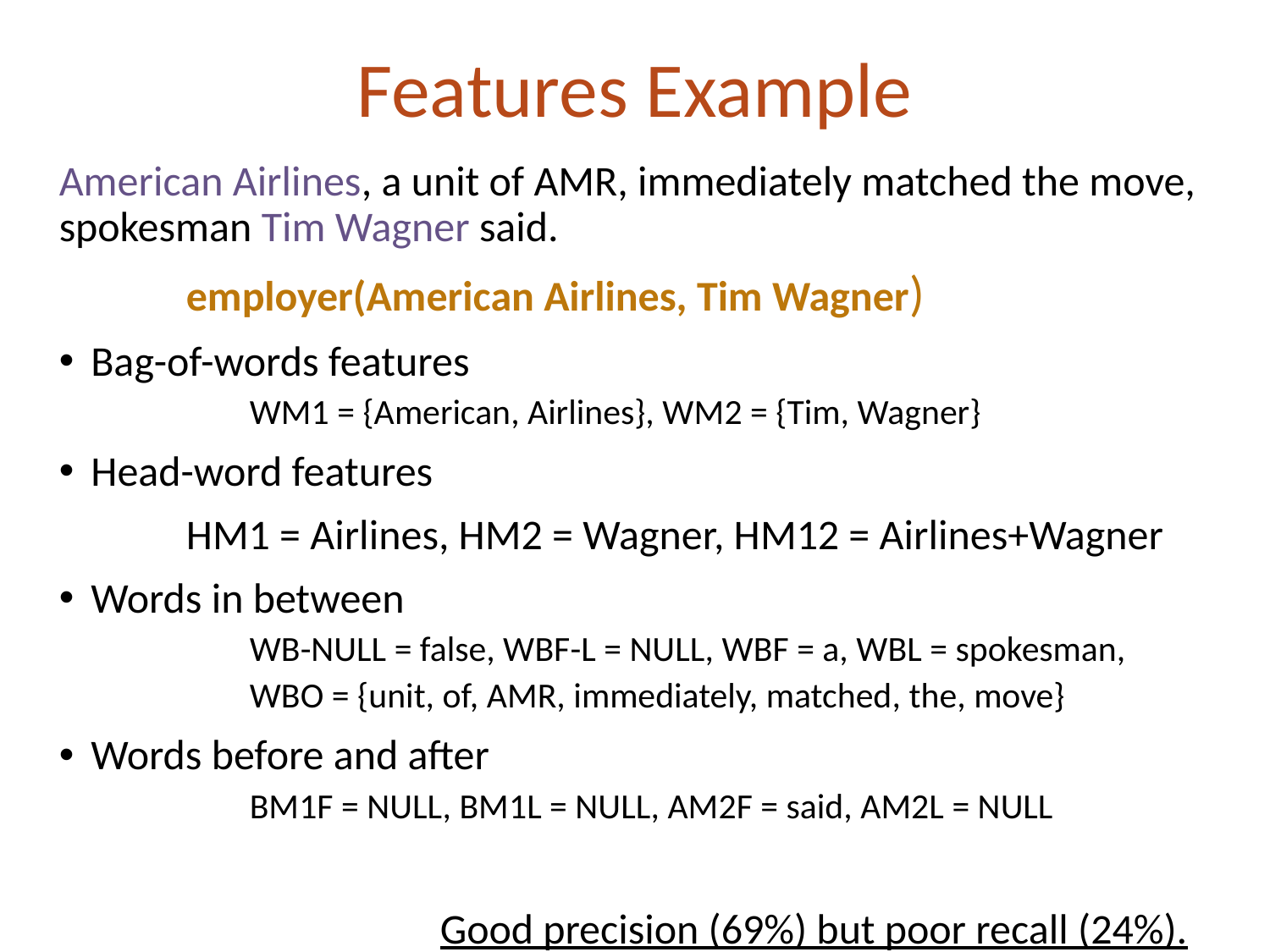

# Features Example

American Airlines, a unit of AMR, immediately matched the move, spokesman Tim Wagner said.
	employer(American Airlines, Tim Wagner)
Bag-of-words features
	WM1 = {American, Airlines}, WM2 = {Tim, Wagner}
Head-word features
	HM1 = Airlines, HM2 = Wagner, HM12 = Airlines+Wagner
Words in between
	WB-NULL = false, WBF-L = NULL, WBF = a, WBL = spokesman,
	WBO = {unit, of, AMR, immediately, matched, the, move}
Words before and after
	BM1F = NULL, BM1L = NULL, AM2F = said, AM2L = NULL

			Good precision (69%) but poor recall (24%).